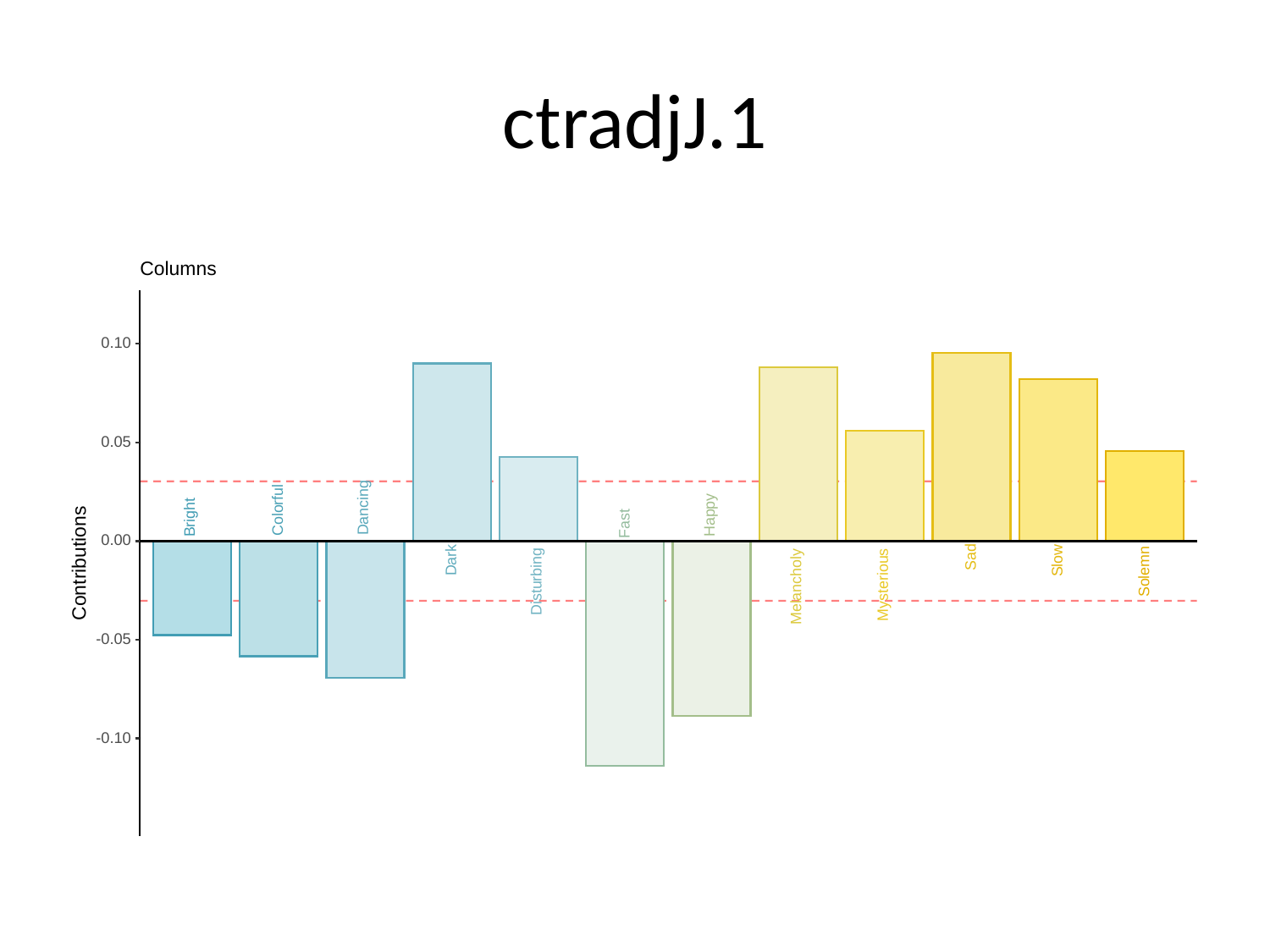

# ctradjJ.1

Columns

0.10

0.05

Dancing
Colorful
Happy
Bright
Fast
0.00

Sad
Dark
Slow
Contributions
Solemn
Disturbing
Mysterious
Melancholy

-0.05

-0.10